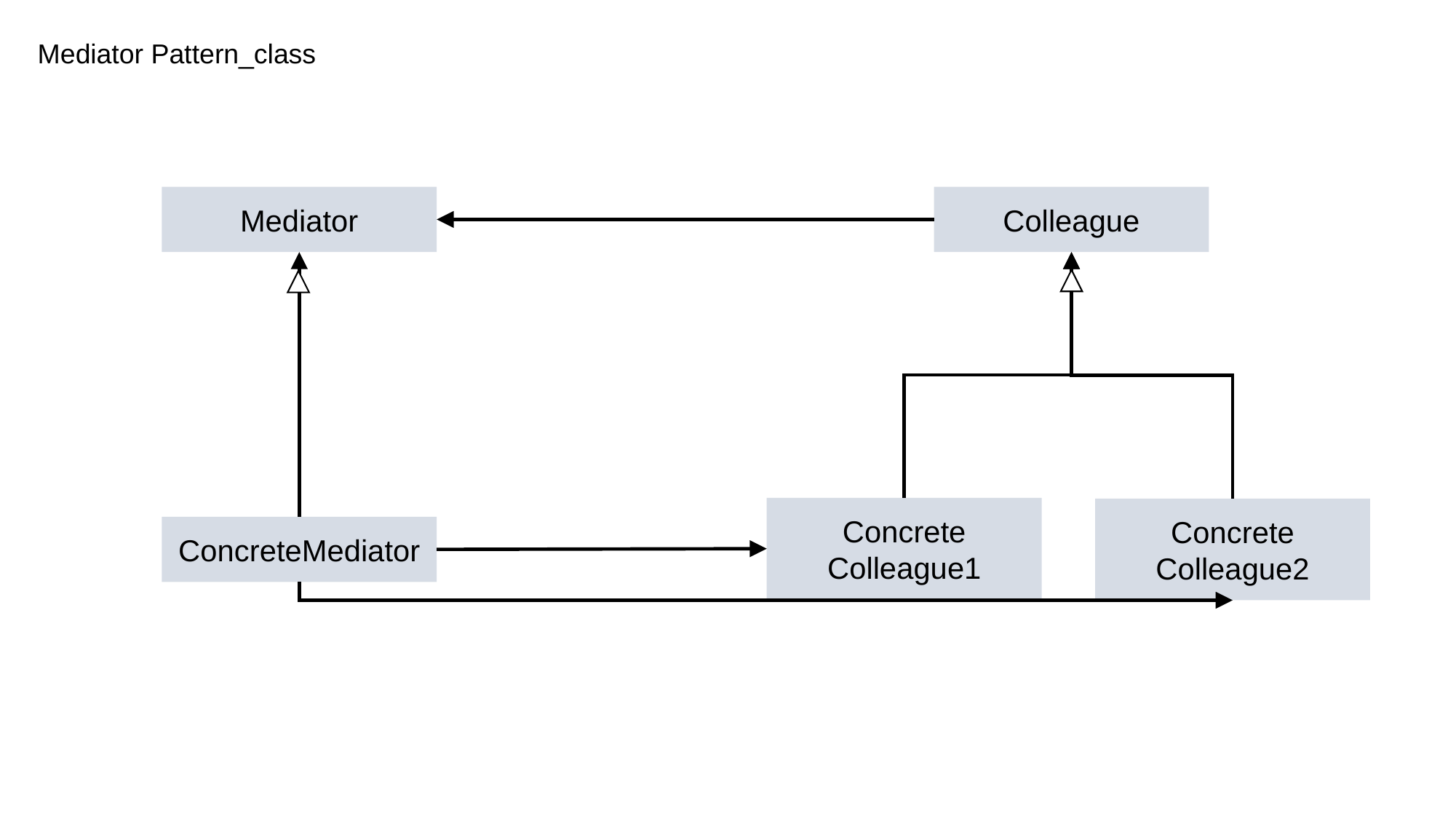

Mediator Pattern_class

Mediator

Colleague

Concrete
Colleague1

ConcreteMediator

Concrete
Colleague2